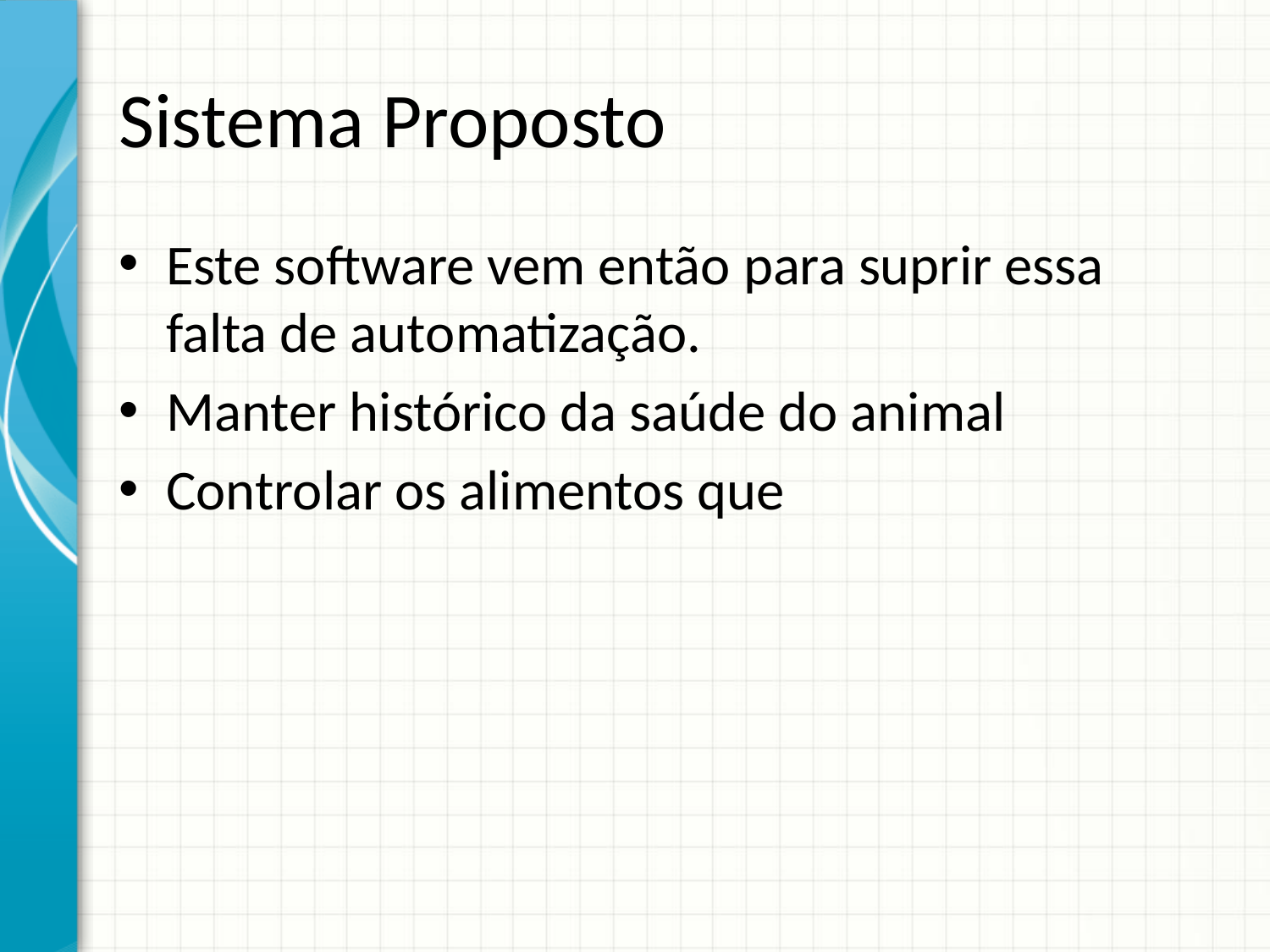

# Sistema Proposto
Este software vem então para suprir essa falta de automatização.
Manter histórico da saúde do animal
Controlar os alimentos que